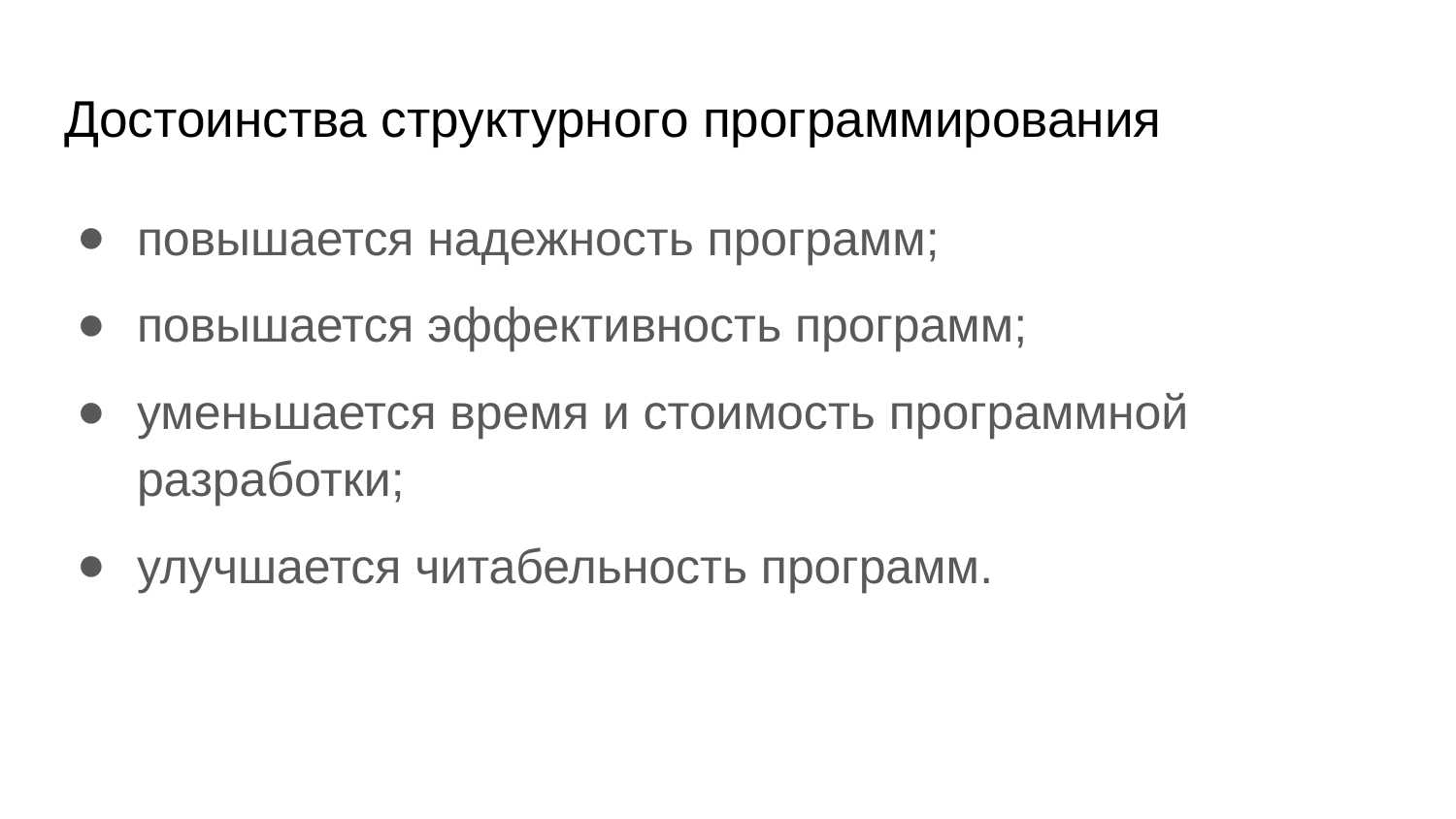

# Достоинства структурного программирования
повышается надежность программ;
повышается эффективность программ;
уменьшается время и стоимость программной разработки;
улучшается читабельность программ.